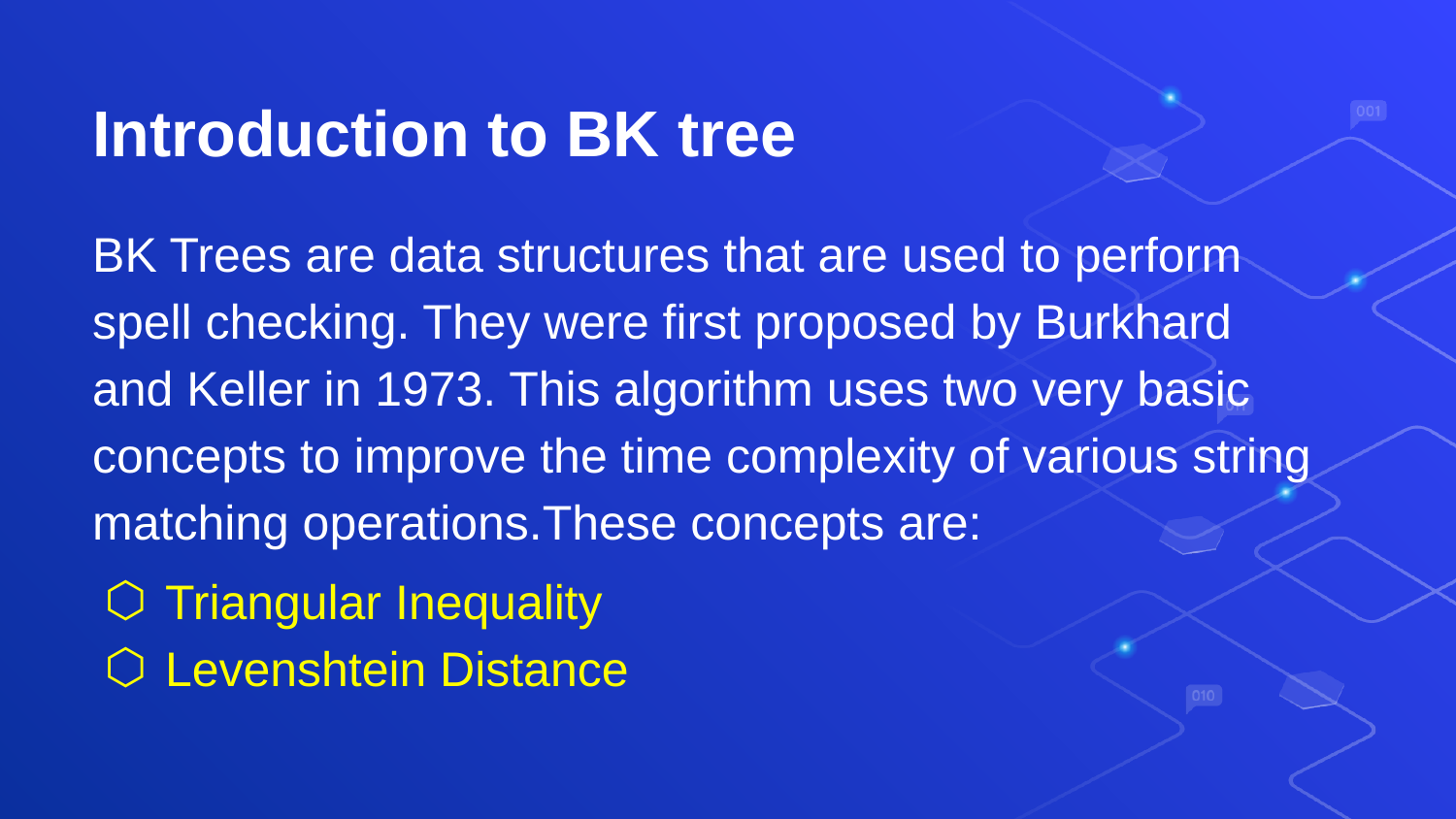

# Introduction to BK tree
BK Trees are data structures that are used to perform spell checking. They were first proposed by Burkhard and Keller in 1973. This algorithm uses two very basic concepts to improve the time complexity of various string matching operations.These concepts are:
Triangular Inequality
Levenshtein Distance